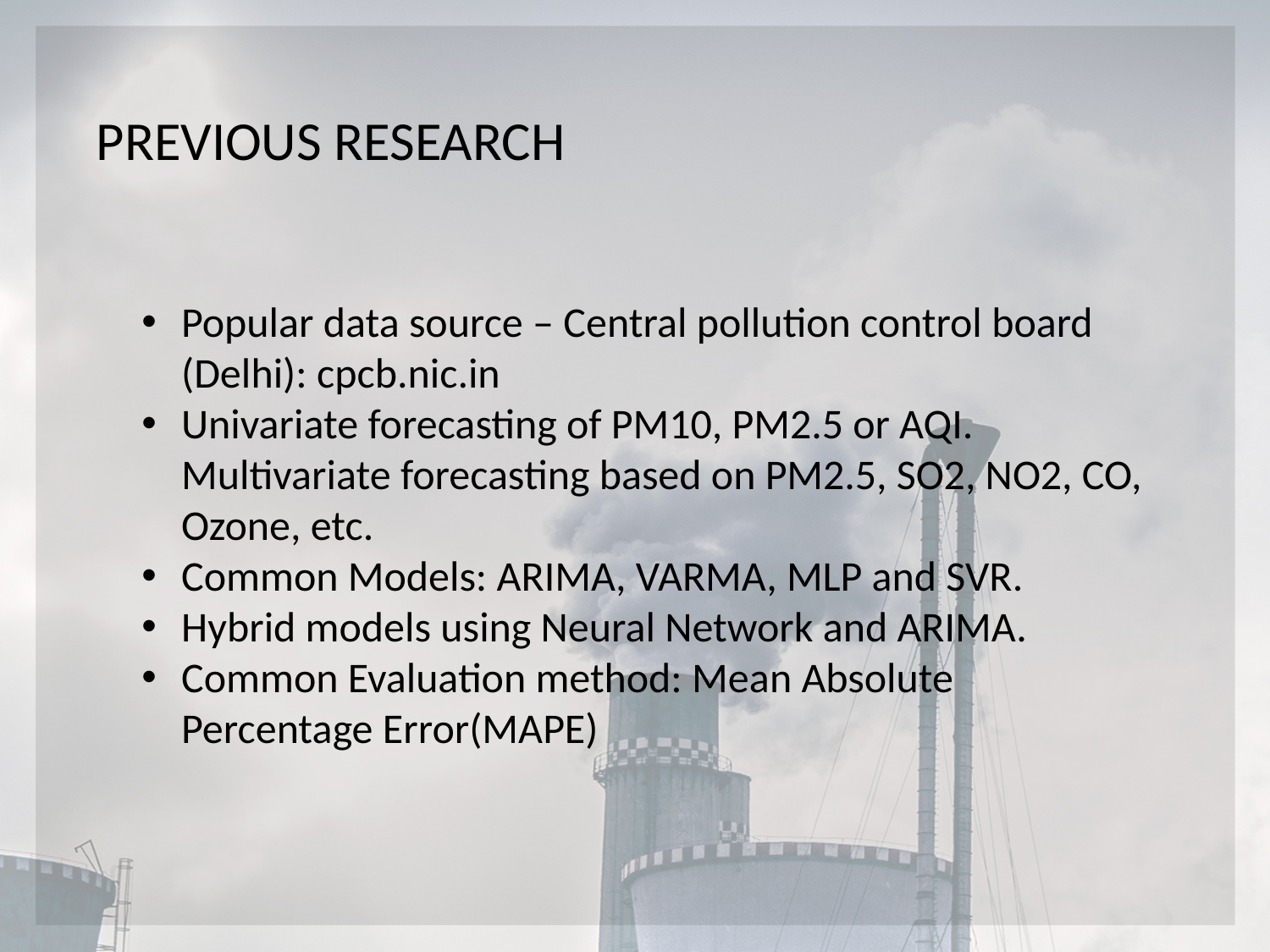

# PREVIOUS RESEARCH

Popular data source – Central pollution control board (Delhi): cpcb.nic.in
Univariate forecasting of PM10, PM2.5 or AQI. Multivariate forecasting based on PM2.5, SO2, NO2, CO, Ozone, etc.
Common Models: ARIMA, VARMA, MLP and SVR.
Hybrid models using Neural Network and ARIMA.
Common Evaluation method: Mean Absolute Percentage Error(MAPE)